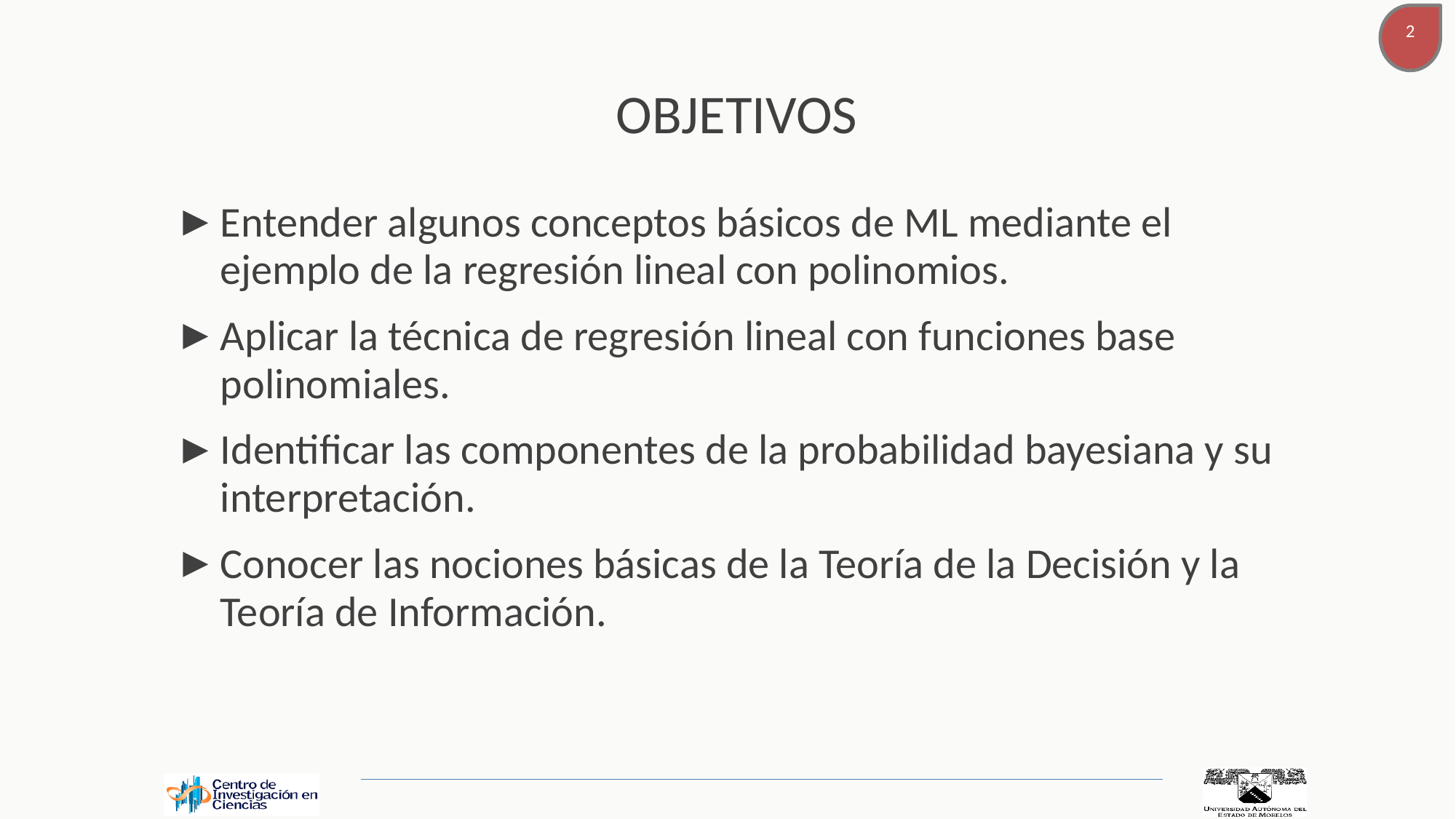

# OBJETIVOS
Entender algunos conceptos básicos de ML mediante el ejemplo de la regresión lineal con polinomios.
Aplicar la técnica de regresión lineal con funciones base polinomiales.
Identificar las componentes de la probabilidad bayesiana y su interpretación.
Conocer las nociones básicas de la Teoría de la Decisión y la Teoría de Información.